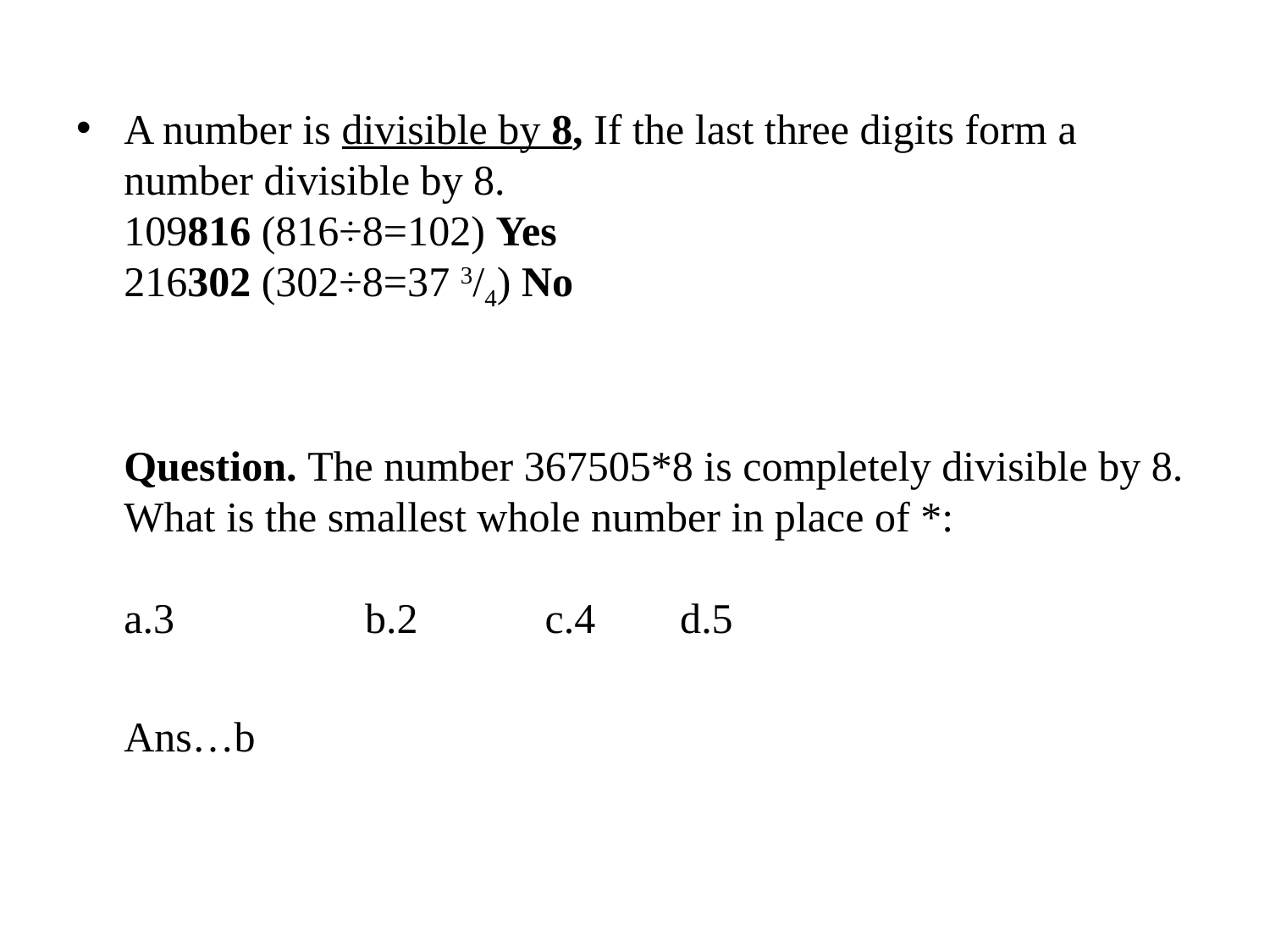

#
A number is divisible by 8, If the last three digits form a number divisible by 8.
109816 (816÷8=102) Yes
216302 (302÷8=37 3/4) No

	Question. The number 367505*8 is completely divisible by 8. What is the smallest whole number in place of *:
a.3                  b.2            c.4        d.5

	Ans…b